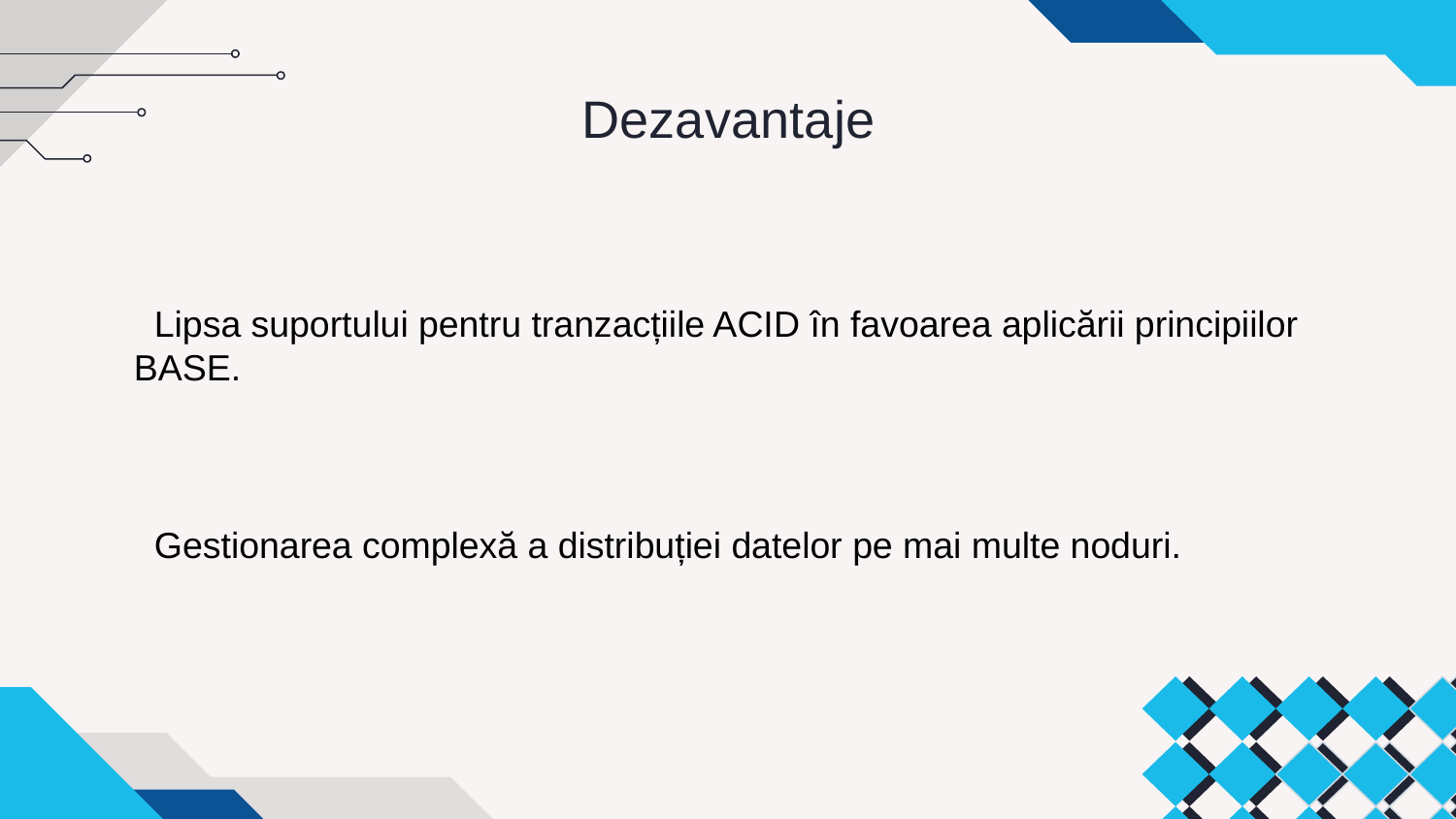

# Dezavantaje
  Lipsa suportului pentru tranzacțiile ACID în favoarea aplicării principiilor BASE.
  Gestionarea complexă a distribuției datelor pe mai multe noduri.